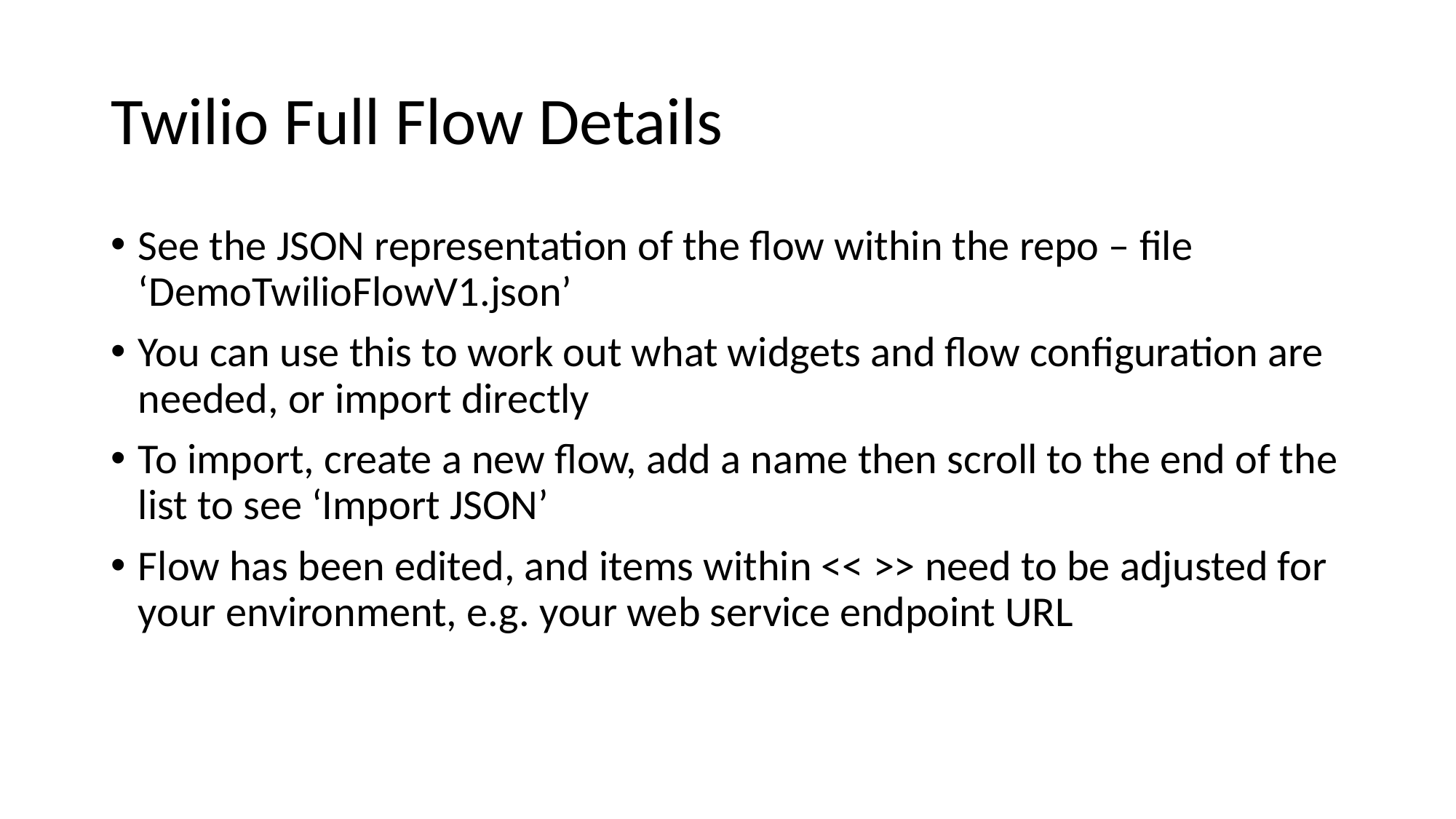

# Twilio Full Flow Details
See the JSON representation of the flow within the repo – file ‘DemoTwilioFlowV1.json’
You can use this to work out what widgets and flow configuration are needed, or import directly
To import, create a new flow, add a name then scroll to the end of the list to see ‘Import JSON’
Flow has been edited, and items within << >> need to be adjusted for your environment, e.g. your web service endpoint URL